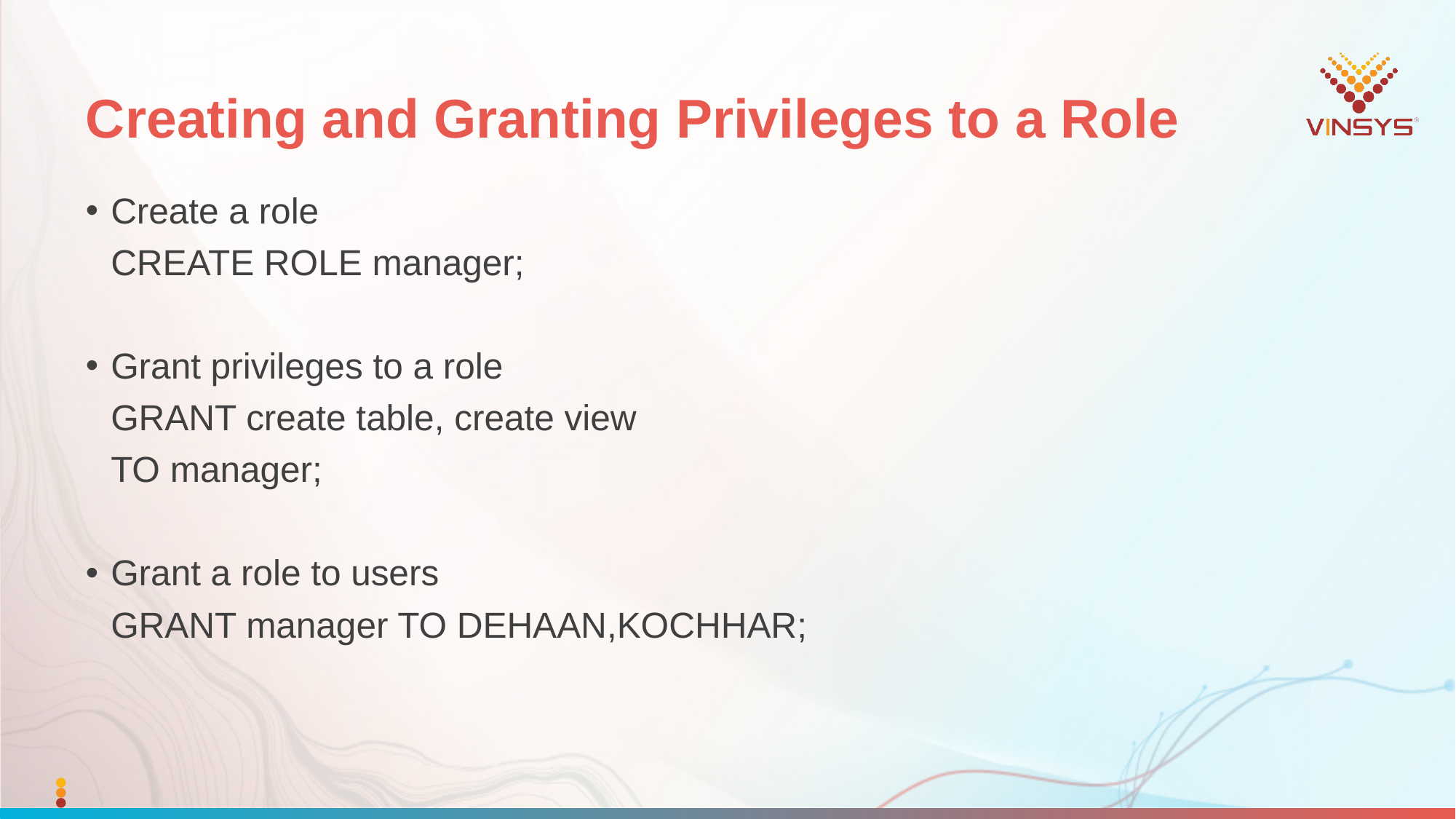

# Creating and Granting Privileges to a Role
Create a role
			CREATE ROLE manager;

Grant privileges to a role
			GRANT create table, create view
			TO manager;

Grant a role to users
			GRANT manager TO DEHAAN,KOCHHAR;